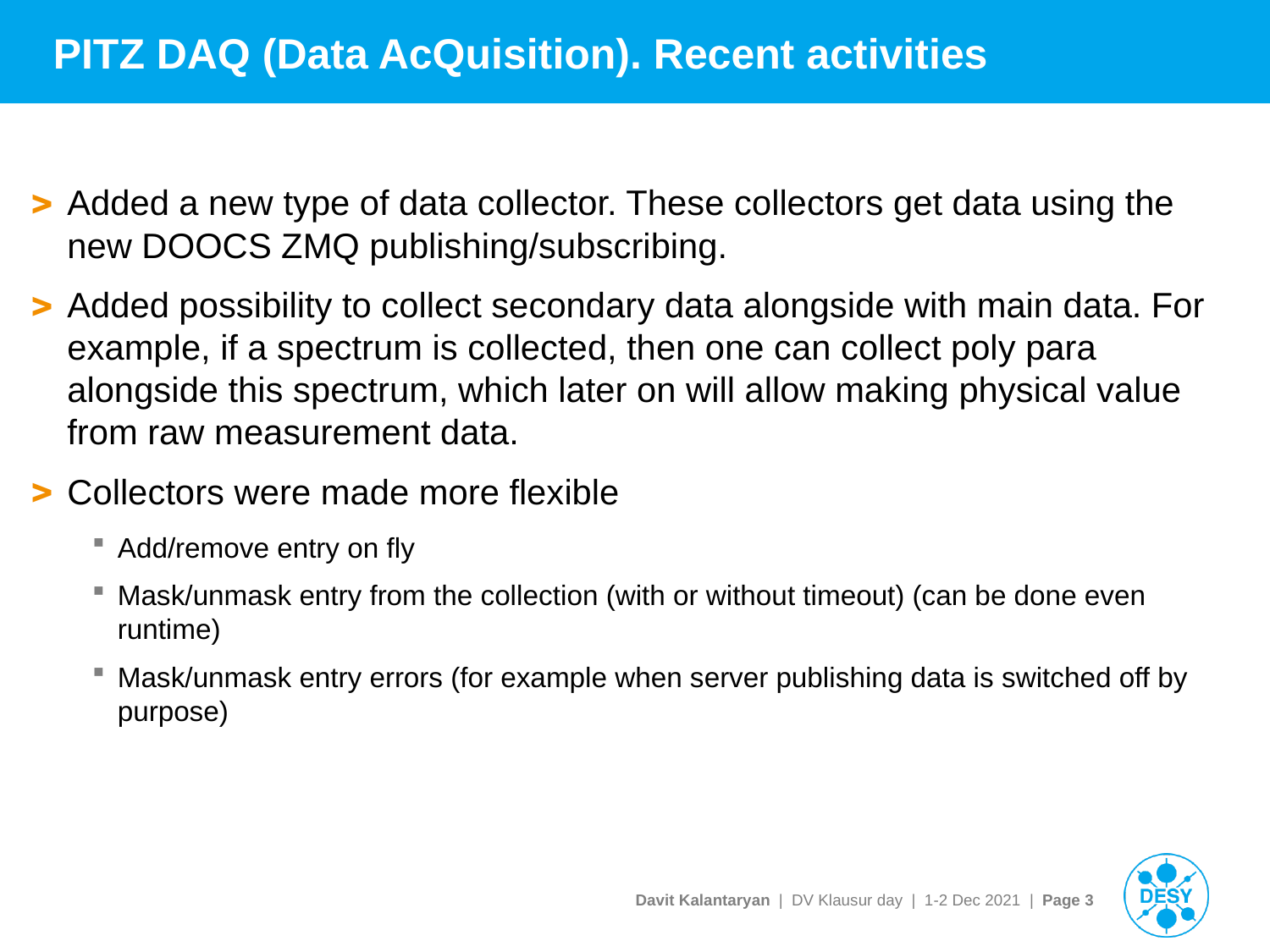

# PITZ DAQ (Data AcQuisition). Recent activities

Added a new type of data collector. These collectors get data using the new DOOCS ZMQ publishing/subscribing.
Added possibility to collect secondary data alongside with main data. For example, if a spectrum is collected, then one can collect poly para alongside this spectrum, which later on will allow making physical value from raw measurement data.
Collectors were made more flexible
Add/remove entry on fly
Mask/unmask entry from the collection (with or without timeout) (can be done even runtime)
Mask/unmask entry errors (for example when server publishing data is switched off by purpose)